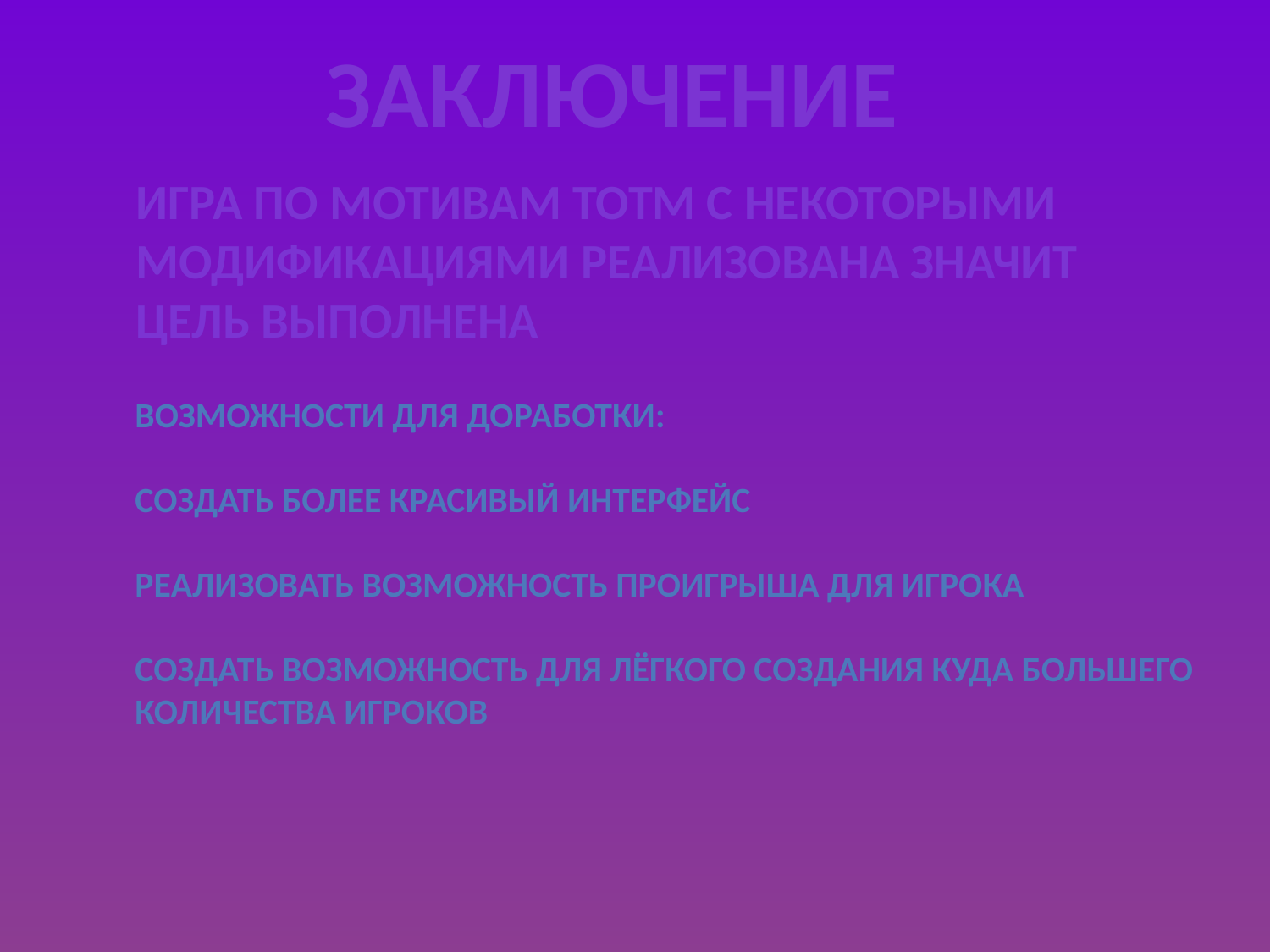

Заключение
Игра по мотивам totm С некоторыми
модификациями реализована значит
цель выполнена
Возможности для доработки:

Создать более красивый интерфейс

Реализовать возможность проигрыша для игрока

Создать возможность для лёгкого создания куда большего
количества игроков